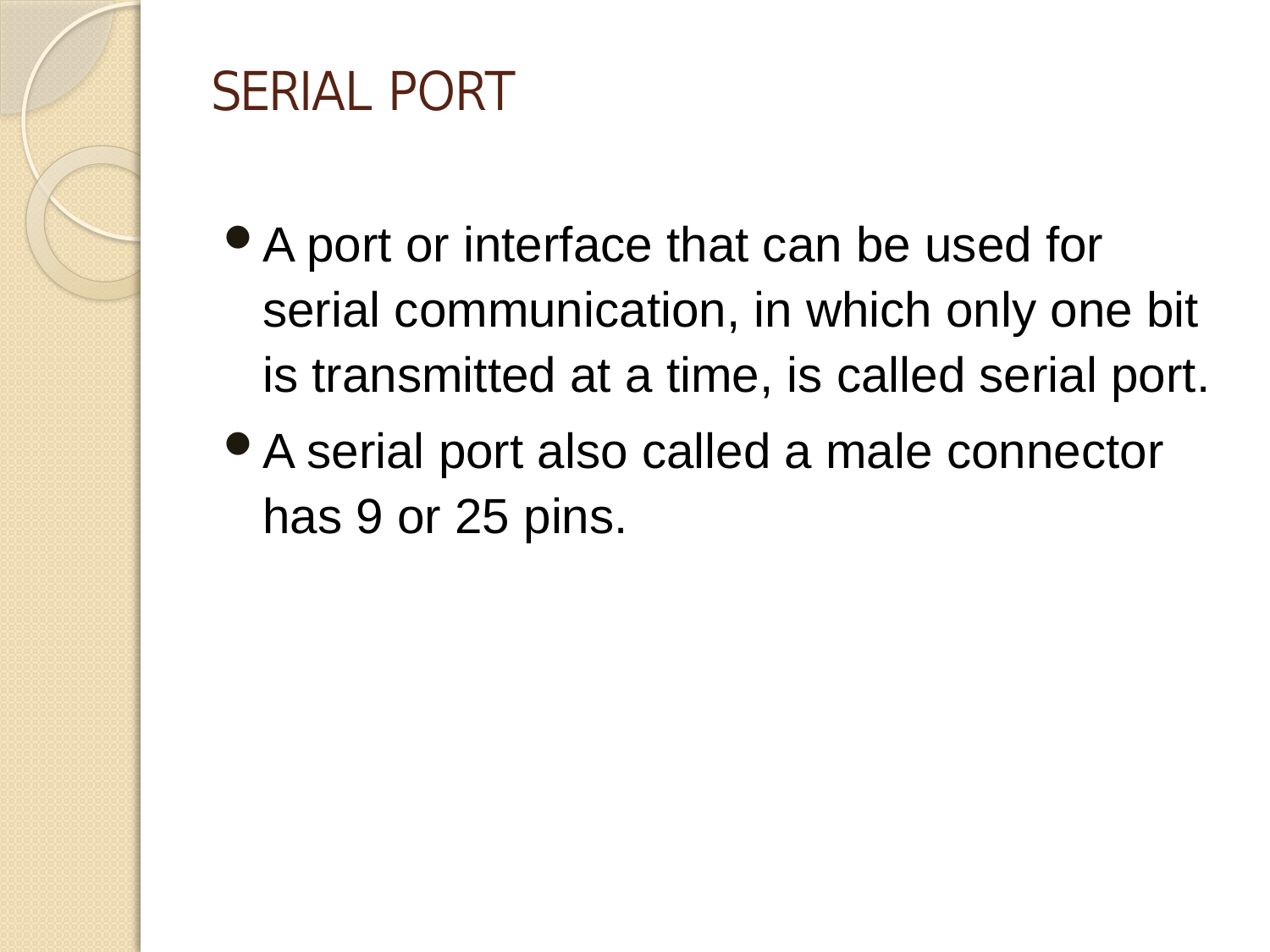

# Serial port
A port or interface that can be used for serial communication, in which only one bit is transmitted at a time, is called serial port.
A serial port also called a male connector has 9 or 25 pins.